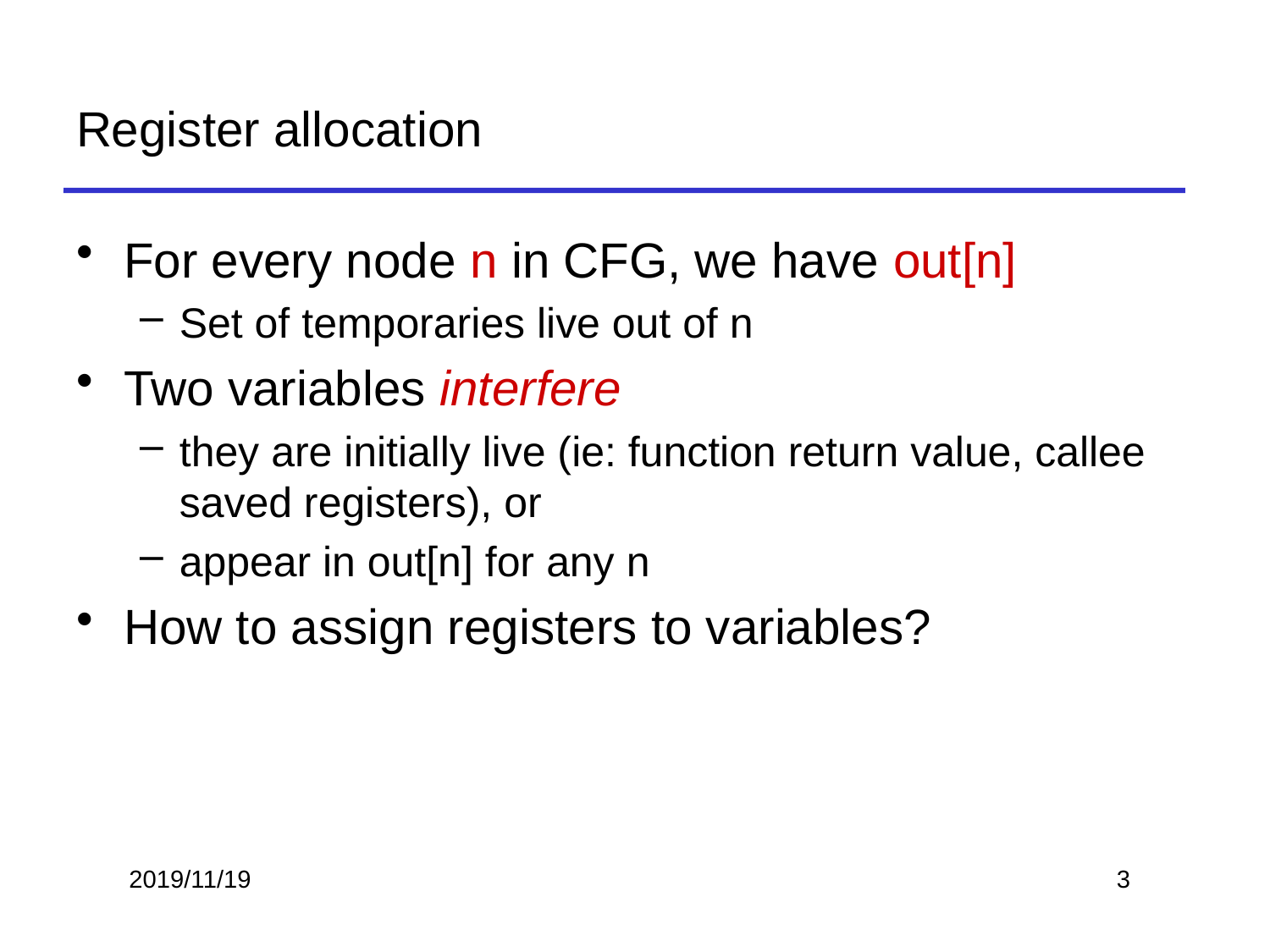

# Register allocation
For every node n in CFG, we have out[n]
Set of temporaries live out of n
Two variables interfere
they are initially live (ie: function return value, callee saved registers), or
appear in out[n] for any n
How to assign registers to variables?
2019/11/19
3